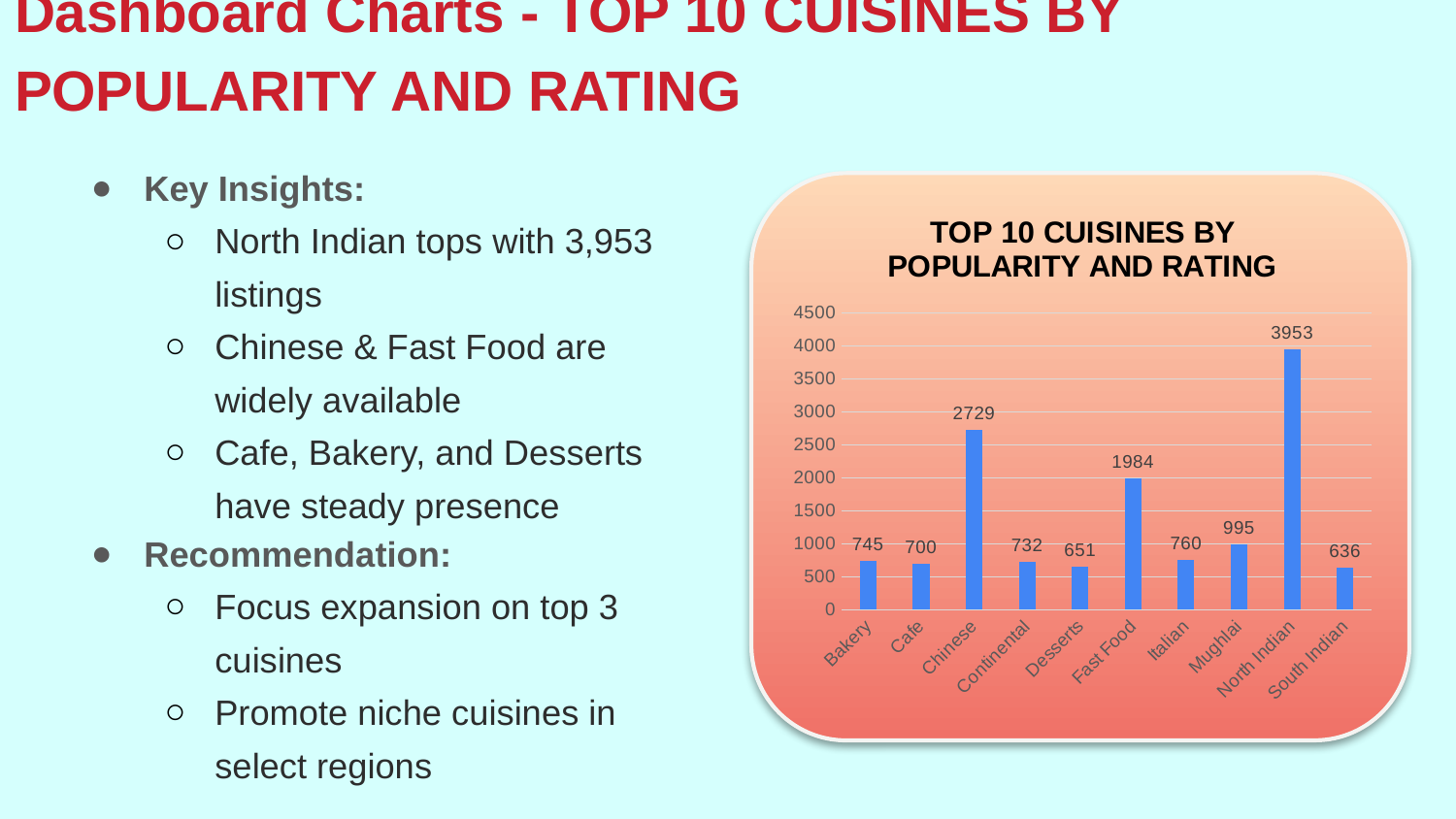

# Dashboard Charts - TOP 10 CUISINES BY POPULARITY AND RATING
Key Insights:
North Indian tops with 3,953 listings
Chinese & Fast Food are widely available
Cafe, Bakery, and Desserts have steady presence
Recommendation:
Focus expansion on top 3 cuisines
Promote niche cuisines in select regions

### Chart: TOP 10 CUISINES BY POPULARITY AND RATING

| Category | Total |
|---|---|
| Bakery | 745.0 |
| Cafe | 700.0 |
| Chinese | 2729.0 |
| Continental | 732.0 |
| Desserts | 651.0 |
| Fast Food | 1984.0 |
| Italian | 760.0 |
| Mughlai | 995.0 |
| North Indian | 3953.0 |
| South Indian | 636.0 |